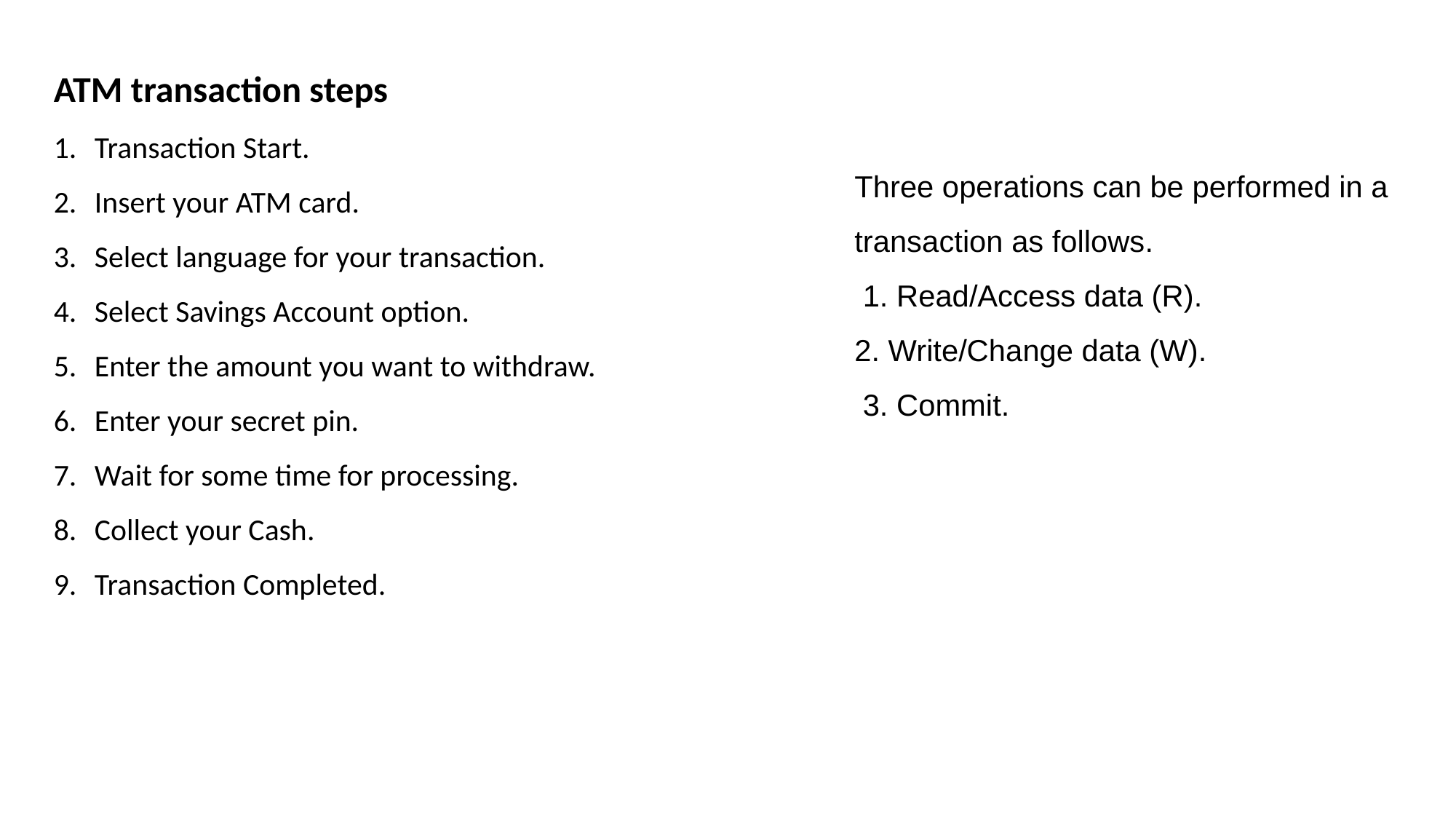

ATM transaction steps
Transaction Start.
Insert your ATM card.
Select language for your transaction.
Select Savings Account option.
Enter the amount you want to withdraw.
Enter your secret pin.
Wait for some time for processing.
Collect your Cash.
Transaction Completed.
Three operations can be performed in a transaction as follows. 
 1. Read/Access data (R).
2. Write/Change data (W). 
 3. Commit.